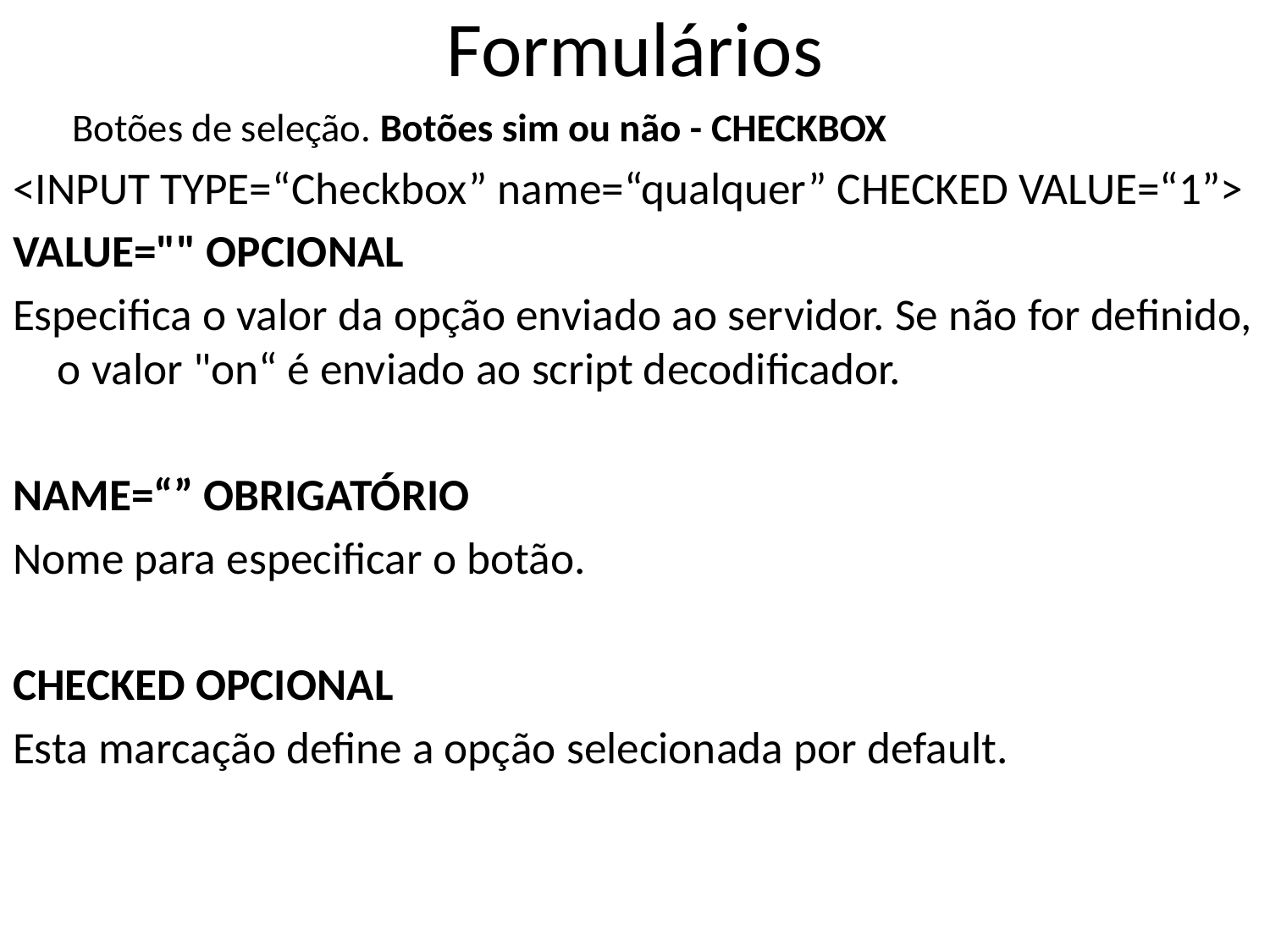

# Formulários
Botões de seleção. Botões sim ou não - checkbox
<INPUT TYPE=“Checkbox” name=“qualquer” CHECKED VALUE=“1”>
VALUE="" OPCIONAL
Especifica o valor da opção enviado ao servidor. Se não for definido, o valor "on“ é enviado ao script decodificador.

NAME=“” OBRIGATÓRIO
Nome para especificar o botão.

CHECKED OPCIONAL
Esta marcação define a opção selecionada por default.